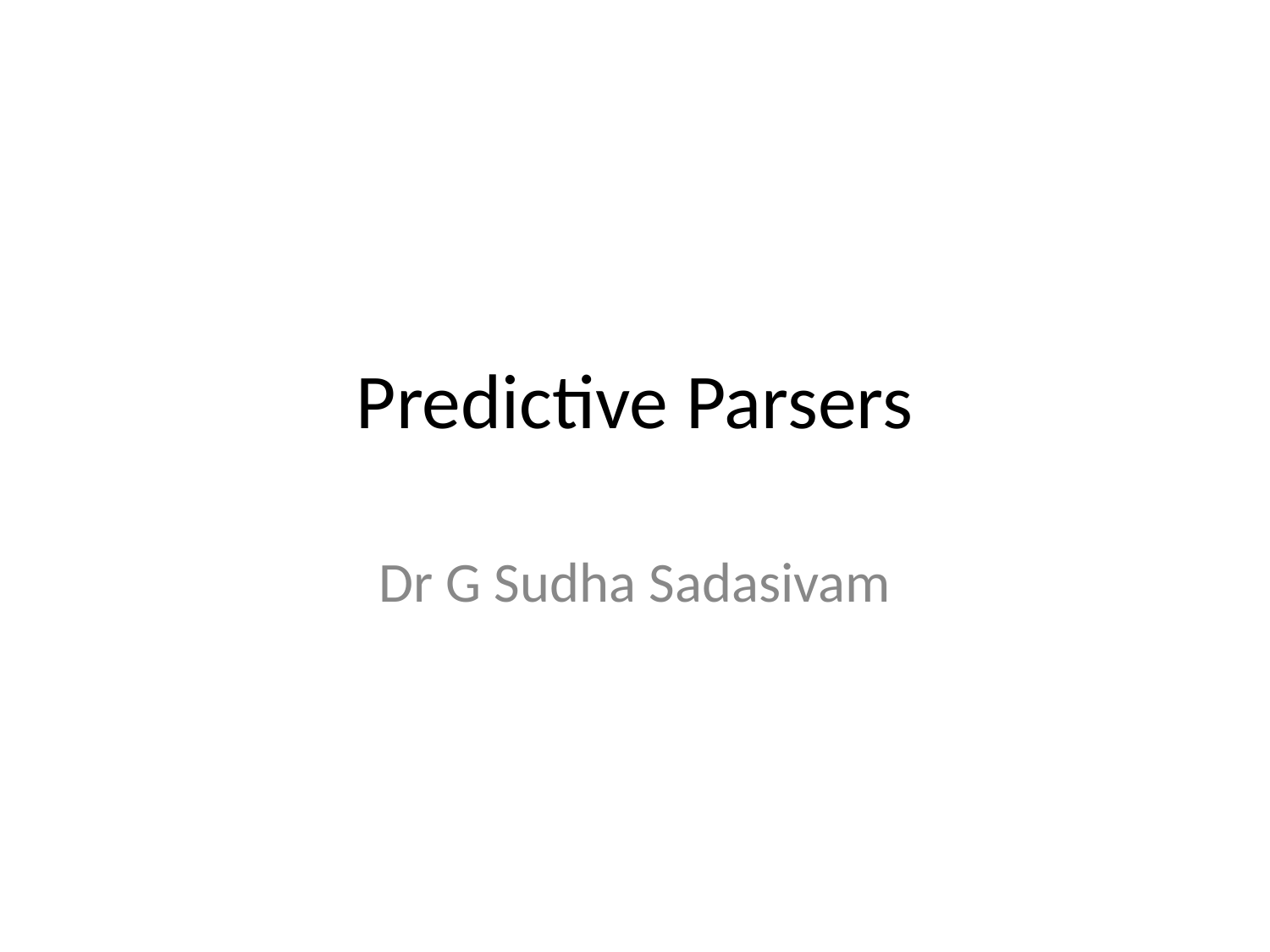

# Predictive Parsers
Dr G Sudha Sadasivam